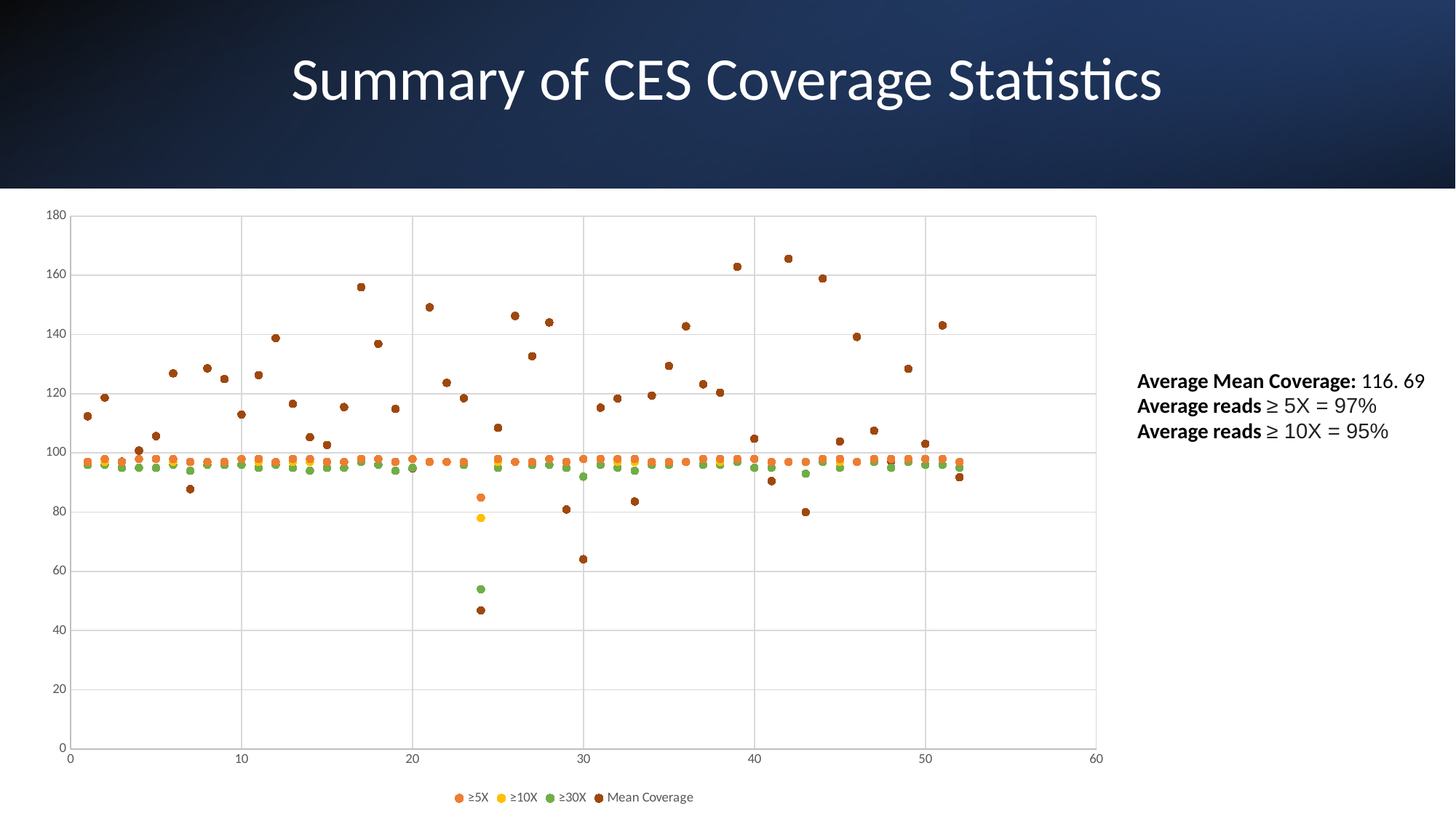

# Summary of CES Coverage Statistics

### Chart

| Category | ≥5X | ≥10X | ≥30X | Mean Coverage |
|---|---|---|---|---|
Average Mean Coverage: 116. 69
Average reads ≥ 5X = 97%
Average reads ≥ 10X = 95%